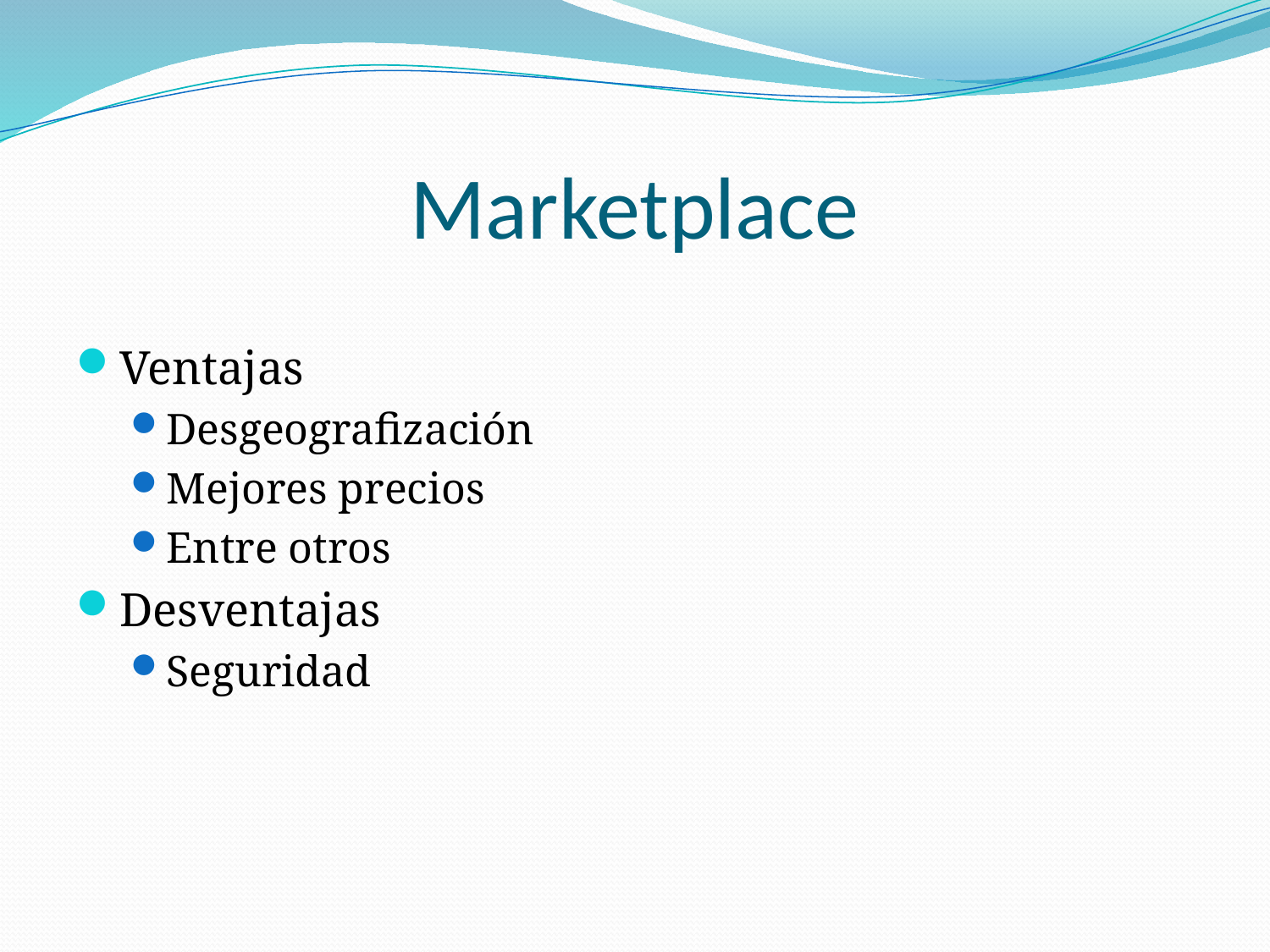

# Marketplace

Ventajas
Desgeografización
Mejores precios
Entre otros
Desventajas
Seguridad